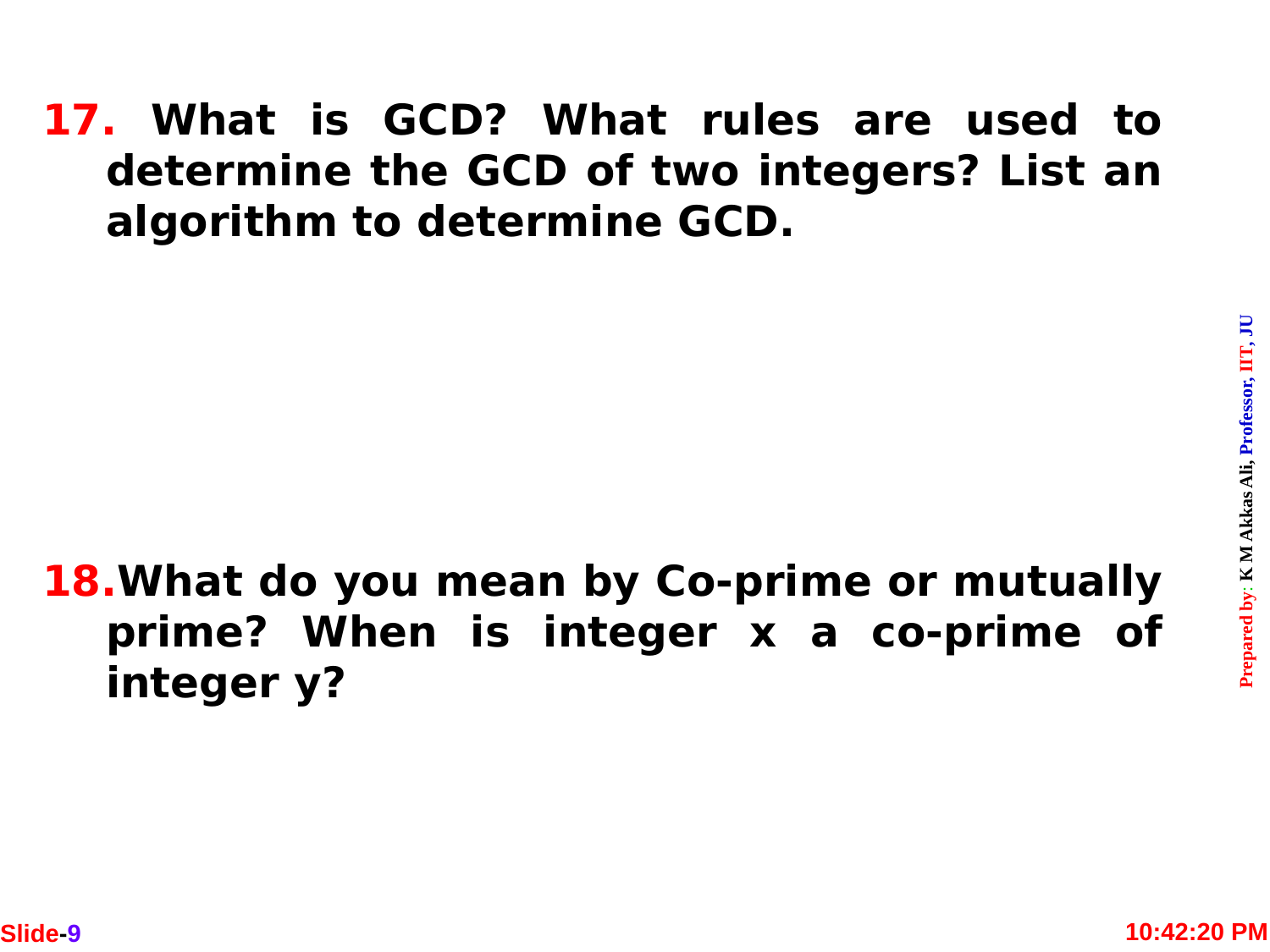

What is GCD? What rules are used to determine the GCD of two integers? List an algorithm to determine GCD.

What do you mean by Co-prime or mutually prime? When is integer x a co-prime of integer y?
Slide-9